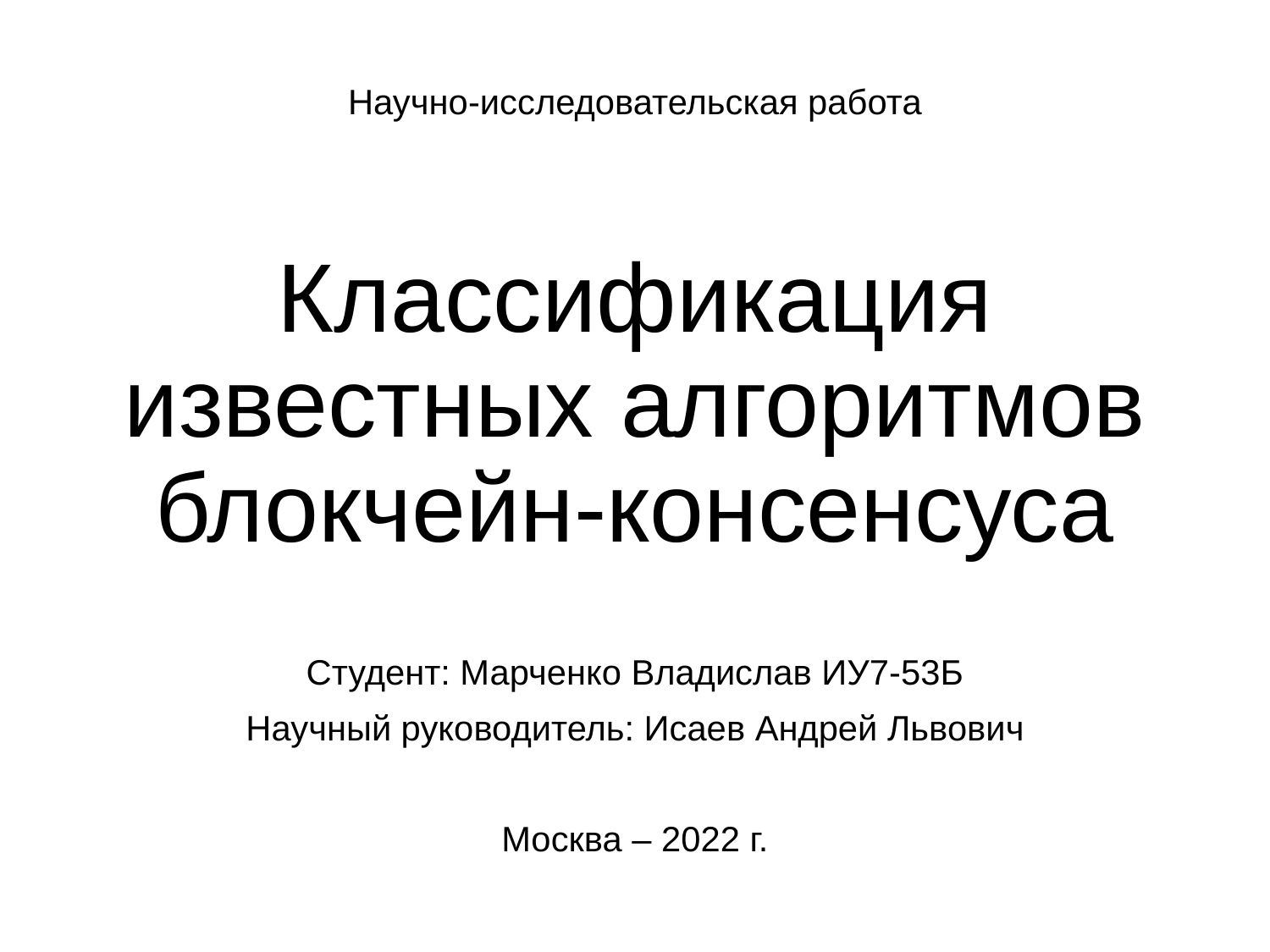

Научно-исследовательская работа
# Классификация известных алгоритмов блокчейн-консенсуса
Студент: Марченко Владислав ИУ7-53Б
Научный руководитель: Исаев Андрей Львович

Москва – 2022 г.